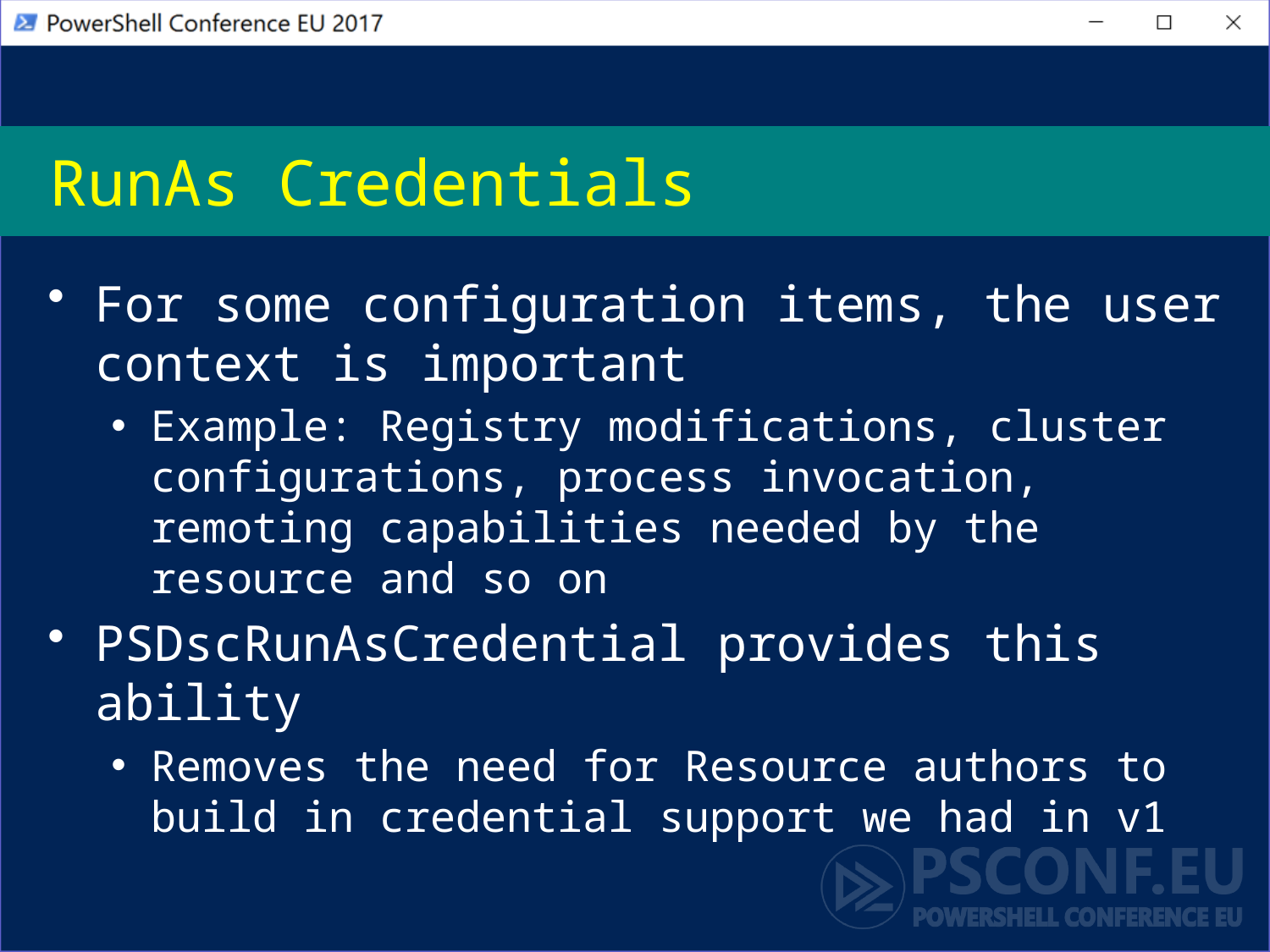

# RunAs Credentials
For some configuration items, the user context is important
Example: Registry modifications, cluster configurations, process invocation, remoting capabilities needed by the resource and so on
PSDscRunAsCredential provides this ability
Removes the need for Resource authors to build in credential support we had in v1